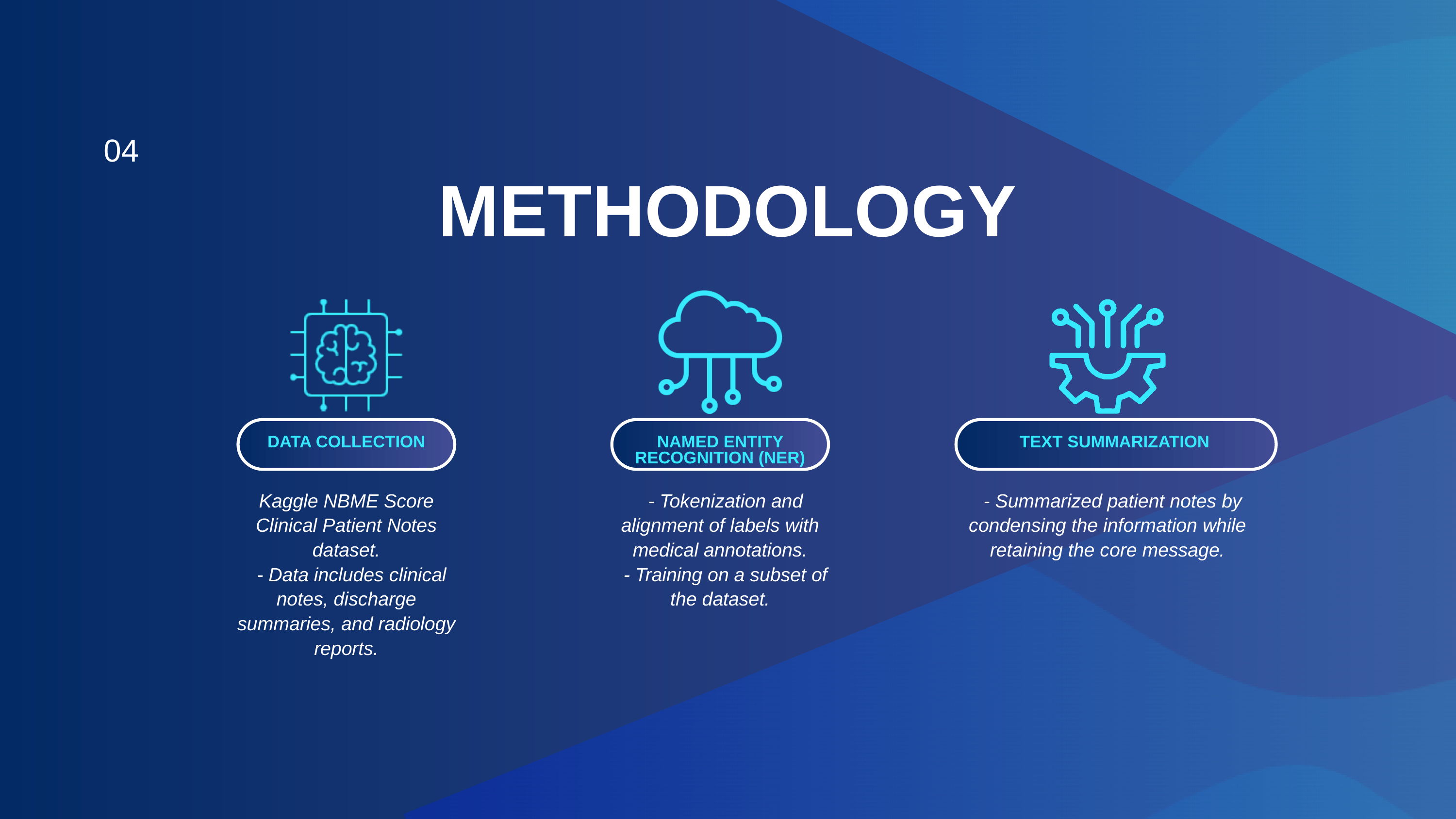

04
METHODOLOGY

DATA COLLECTION
NAMED ENTITY RECOGNITION (NER)
TEXT SUMMARIZATION
Kaggle NBME Score Clinical Patient Notes dataset.
  - Data includes clinical notes, discharge summaries, and radiology reports.

  - Tokenization and alignment of labels with medical annotations.
  - Training on a subset of the dataset.

  - Summarized patient notes by condensing the information while retaining the core message.